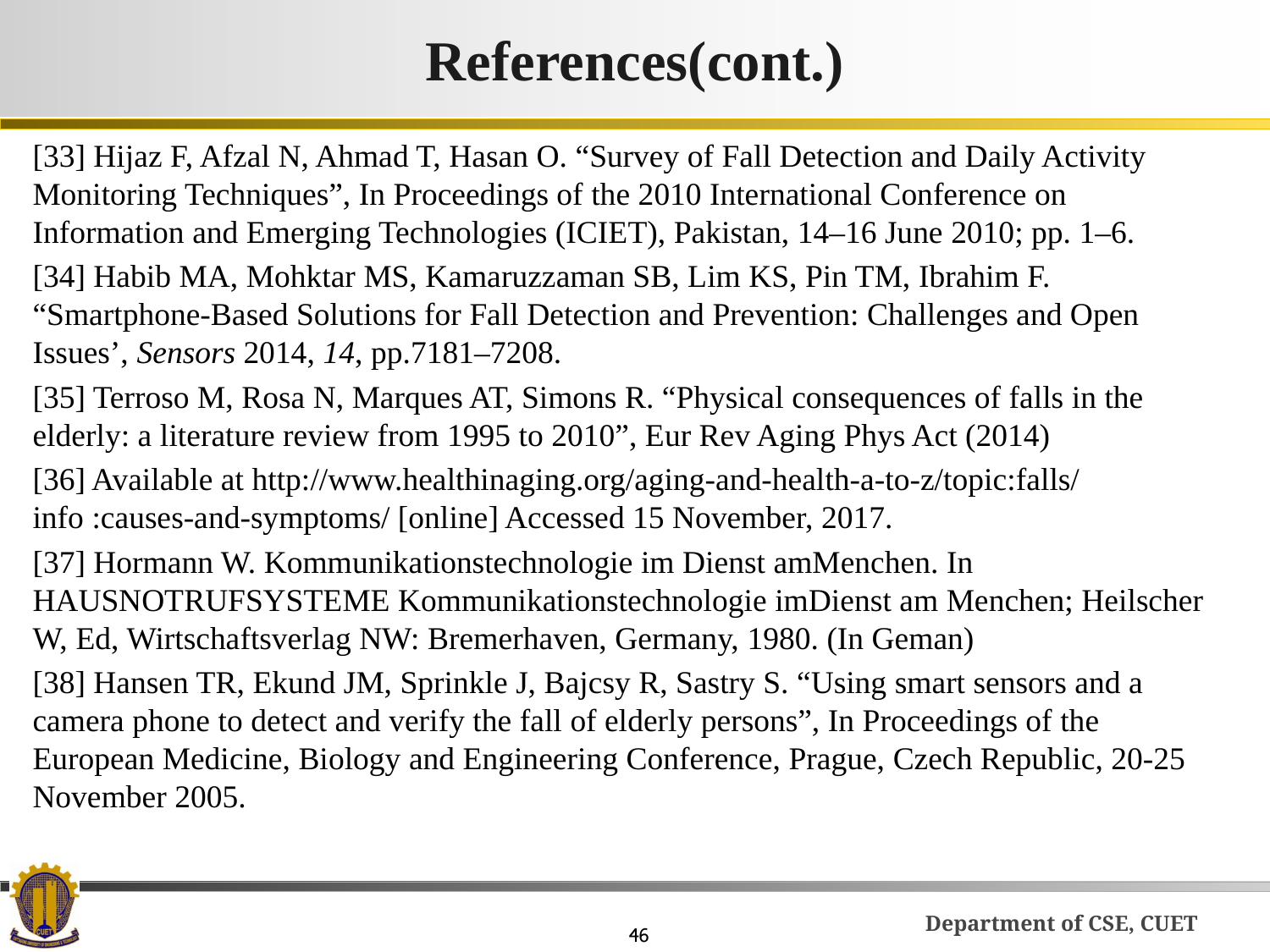

# References(cont.)
[33] Hijaz F, Afzal N, Ahmad T, Hasan O. “Survey of Fall Detection and Daily Activity Monitoring Techniques”, In Proceedings of the 2010 International Conference on Information and Emerging Technologies (ICIET), Pakistan, 14–16 June 2010; pp. 1–6.
[34] Habib MA, Mohktar MS, Kamaruzzaman SB, Lim KS, Pin TM, Ibrahim F. “Smartphone-Based Solutions for Fall Detection and Prevention: Challenges and Open Issues’, Sensors 2014, 14, pp.7181–7208.
[35] Terroso M, Rosa N, Marques AT, Simons R. “Physical consequences of falls in the elderly: a literature review from 1995 to 2010”, Eur Rev Aging Phys Act (2014)
[36] Available at http://www.healthinaging.org/aging-and-health-a-to-z/topic:falls/info :causes-and-symptoms/ [online] Accessed 15 November, 2017.
[37] Hormann W. Kommunikationstechnologie im Dienst amMenchen. In HAUSNOTRUFSYSTEME Kommunikationstechnologie imDienst am Menchen; Heilscher W, Ed, Wirtschaftsverlag NW: Bremerhaven, Germany, 1980. (In Geman)
[38] Hansen TR, Ekund JM, Sprinkle J, Bajcsy R, Sastry S. “Using smart sensors and a camera phone to detect and verify the fall of elderly persons”, In Proceedings of the European Medicine, Biology and Engineering Conference, Prague, Czech Republic, 20-25 November 2005.